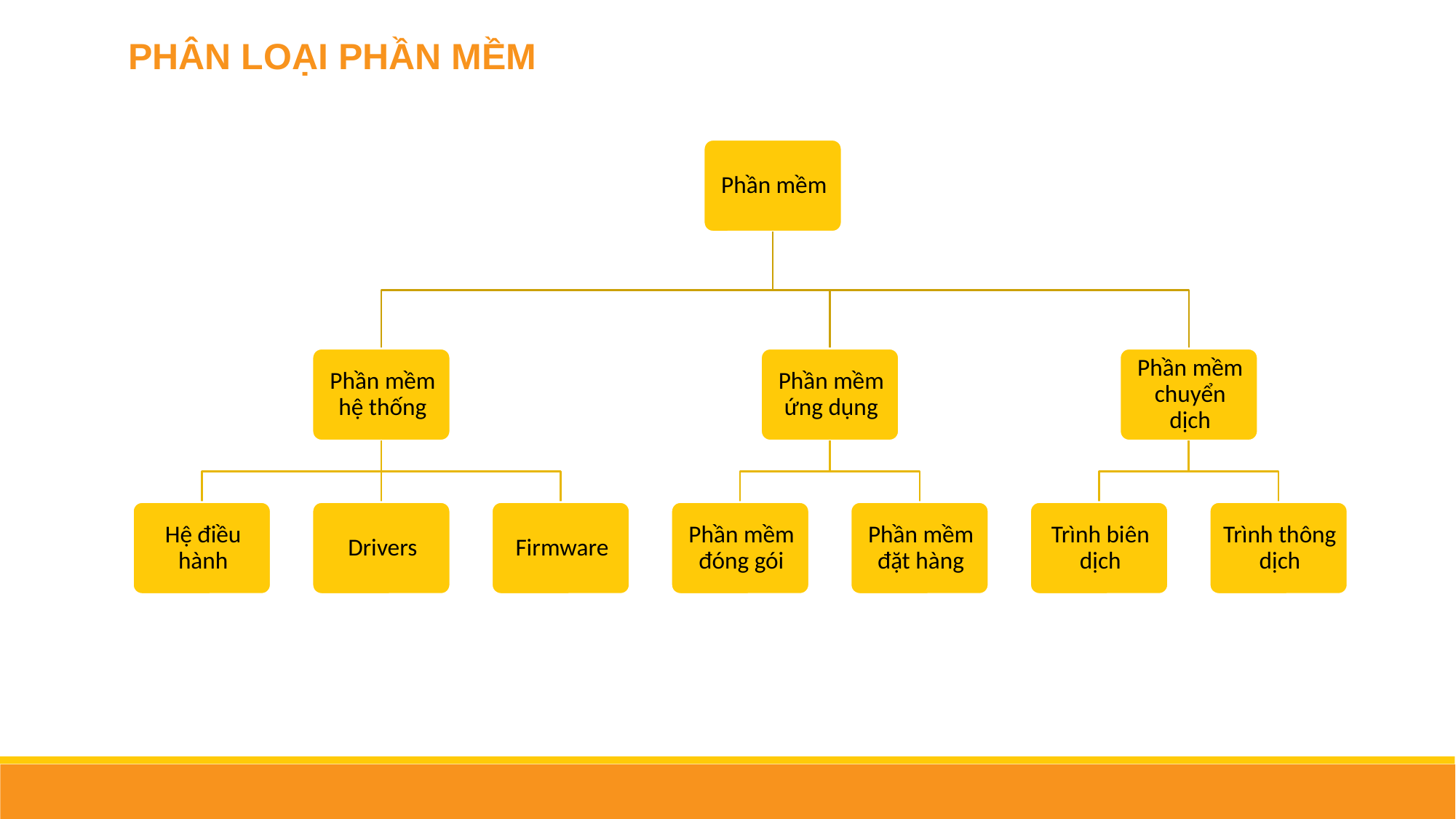

PHÂN LOẠI PHẦN MỀM
Phần mềm
Phần mềm hệ thống
Hệ điều hành
Drivers
Firmware
Phần mềm ứng dụng
Phần mềm đóng gói
Phần mềm đặt hàng
Phần mềm chuyển dịch
Trình biên dịch
Trình thông dịch